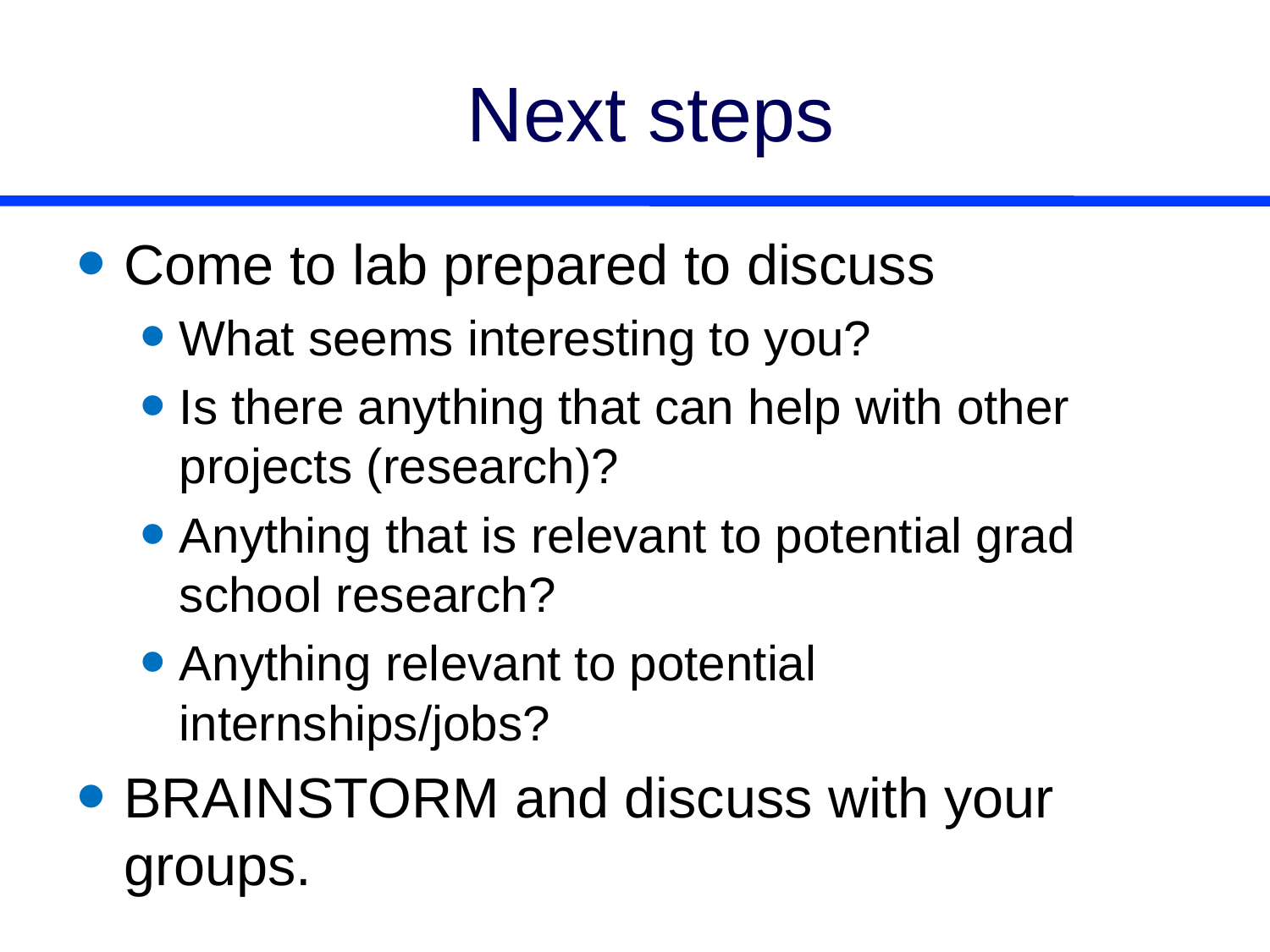

# Next steps
Come to lab prepared to discuss
What seems interesting to you?
Is there anything that can help with other projects (research)?
Anything that is relevant to potential grad school research?
Anything relevant to potential internships/jobs?
BRAINSTORM and discuss with your groups.